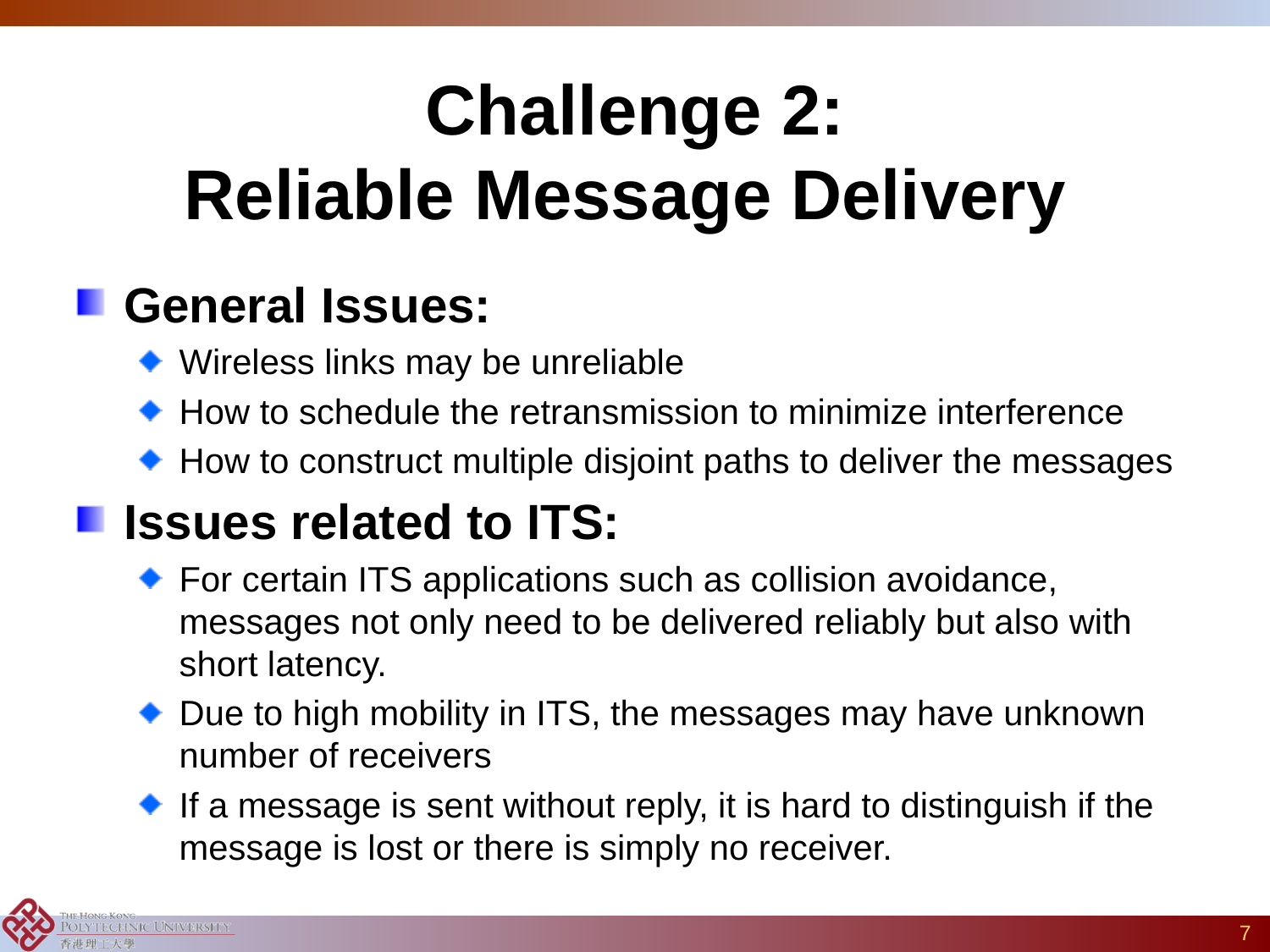

# Challenge 2: Reliable Message Delivery
General Issues:
Wireless links may be unreliable
How to schedule the retransmission to minimize interference
How to construct multiple disjoint paths to deliver the messages
Issues related to ITS:
For certain ITS applications such as collision avoidance, messages not only need to be delivered reliably but also with short latency.
Due to high mobility in ITS, the messages may have unknown number of receivers
If a message is sent without reply, it is hard to distinguish if the message is lost or there is simply no receiver.